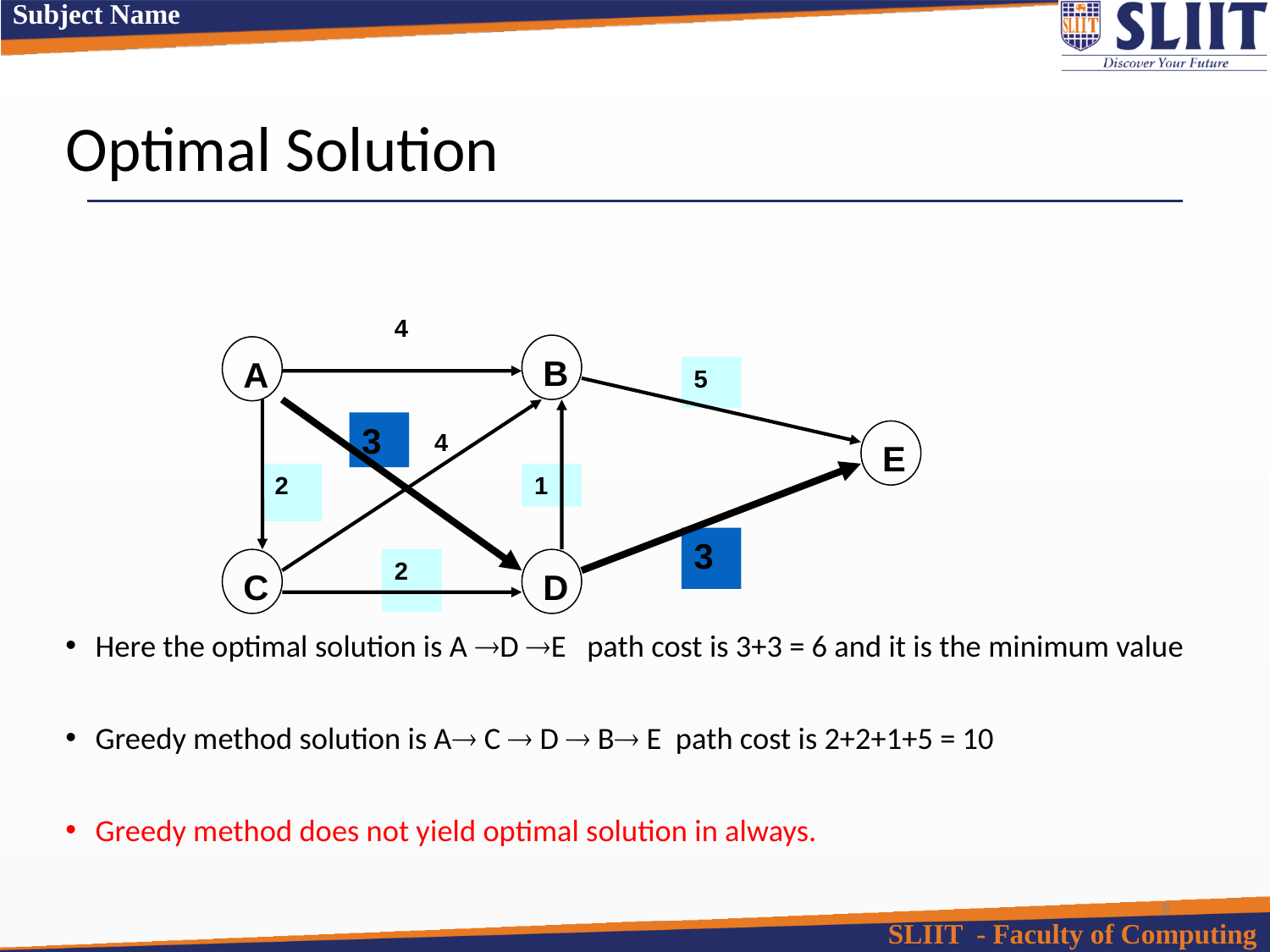

# Optimal Solution
4
B
A
5

3
4
E
2
1

3
C
2
D

Here the optimal solution is A →D →E   path cost is 3+3 = 6 and it is the minimum value

Greedy method solution is A→ C → D → B→ E  path cost is 2+2+1+5 = 10

Greedy method does not yield optimal solution in always.

8